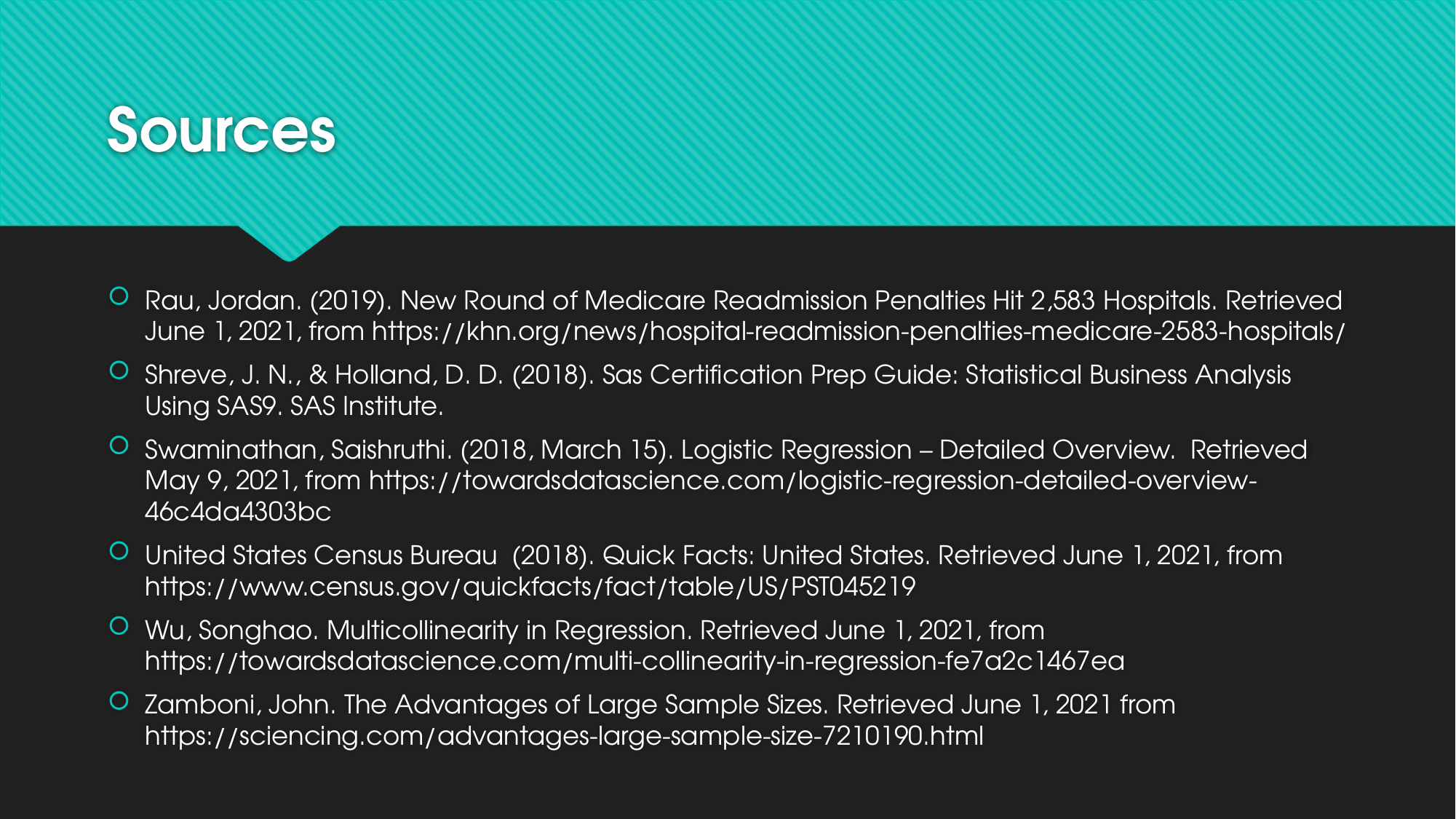

# Sources
Rau, Jordan. (2019). New Round of Medicare Readmission Penalties Hit 2,583 Hospitals. Retrieved June 1, 2021, from https://khn.org/news/hospital-readmission-penalties-medicare-2583-hospitals/
Shreve, J. N., & Holland, D. D. (2018). Sas Certification Prep Guide: Statistical Business Analysis Using SAS9. SAS Institute.
Swaminathan, Saishruthi. (2018, March 15). Logistic Regression – Detailed Overview.  Retrieved May 9, 2021, from https://towardsdatascience.com/logistic-regression-detailed-overview-46c4da4303bc
United States Census Bureau  (2018). Quick Facts: United States. Retrieved June 1, 2021, from https://www.census.gov/quickfacts/fact/table/US/PST045219
Wu, Songhao. Multicollinearity in Regression. Retrieved June 1, 2021, from https://towardsdatascience.com/multi-collinearity-in-regression-fe7a2c1467ea
Zamboni, John. The Advantages of Large Sample Sizes. Retrieved June 1, 2021 from https://sciencing.com/advantages-large-sample-size-7210190.html